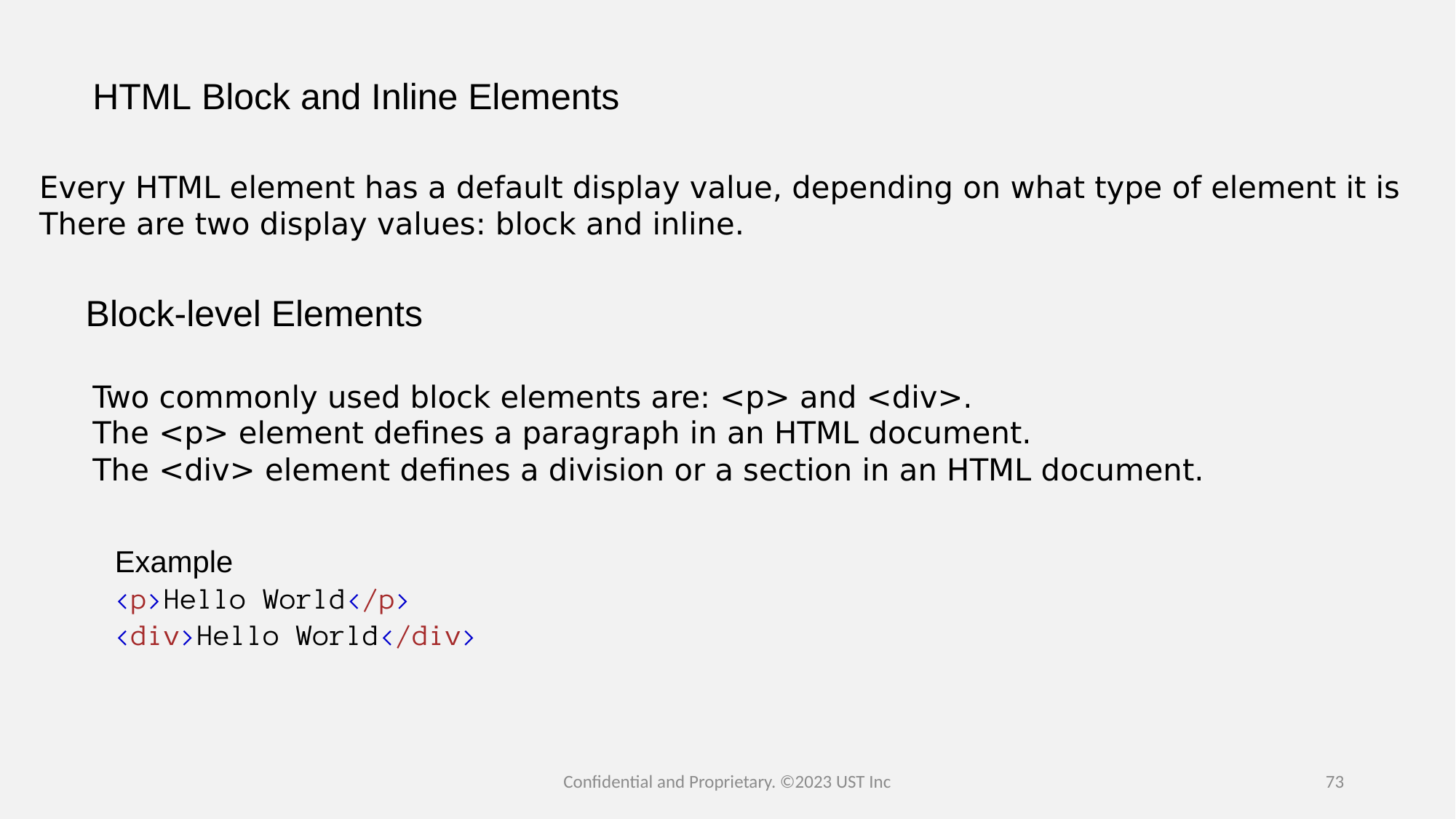

HTML Block and Inline Elements

Every HTML element has a default display value, depending on what type of element it is
There are two display values: block and inline.

Block-level Elements

Two commonly used block elements are: <p> and <div>.
The <p> element defines a paragraph in an HTML document.
The <div> element defines a division or a section in an HTML document.
Example
<p>Hello World</p>
<div>Hello World</div>

Confidential and Proprietary. ©2023 UST Inc
73